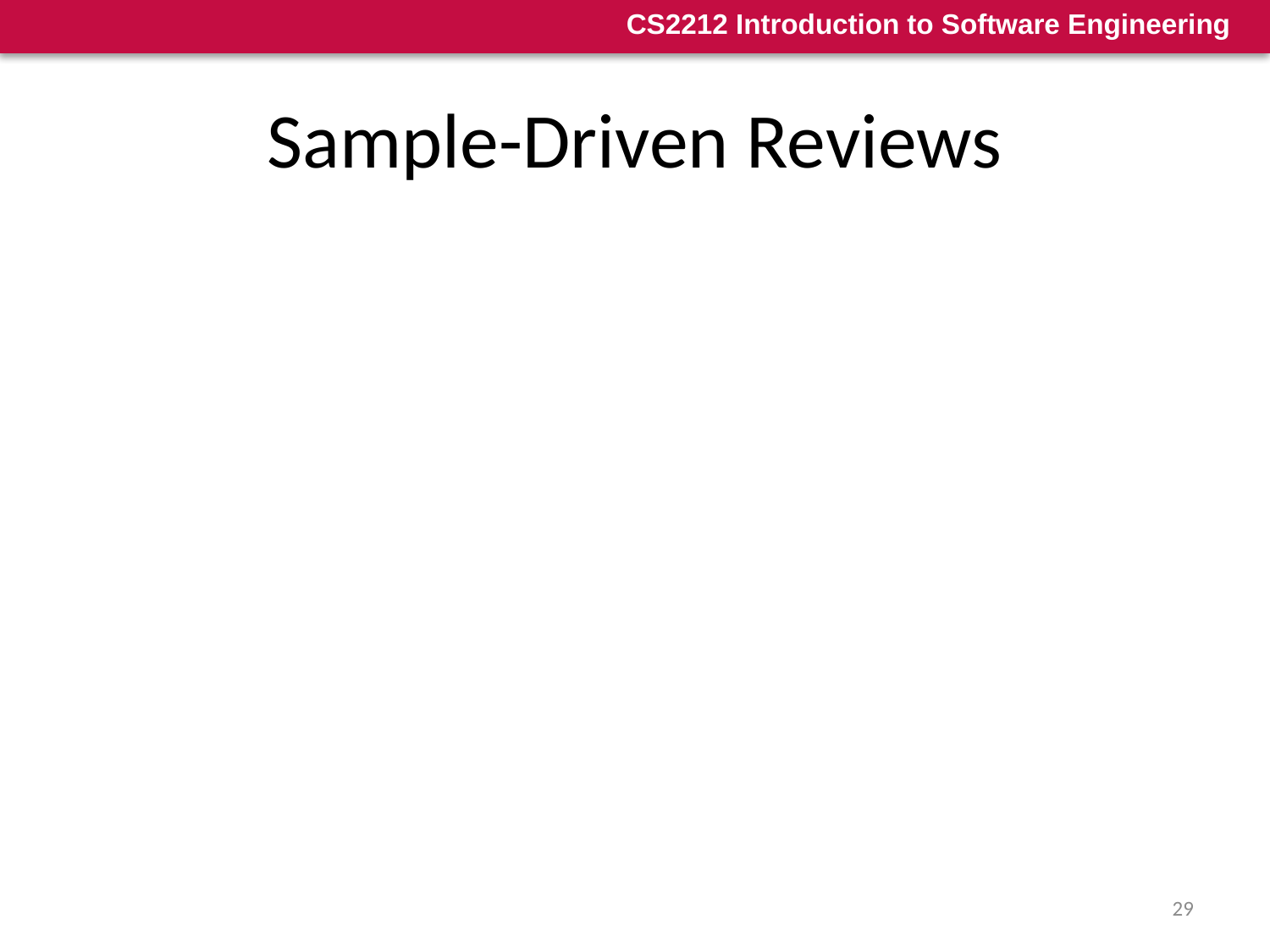

# Sample-Driven Reviews
Ideally, every software engineering work product would undergo a formal technical review

In the real world of software projects, however, resources are limited and time is short

As a consequence, reviews are often skipped, even though their value as a quality control mechanism is recognized

In such situations, a sample-driven review process can be useful …
29